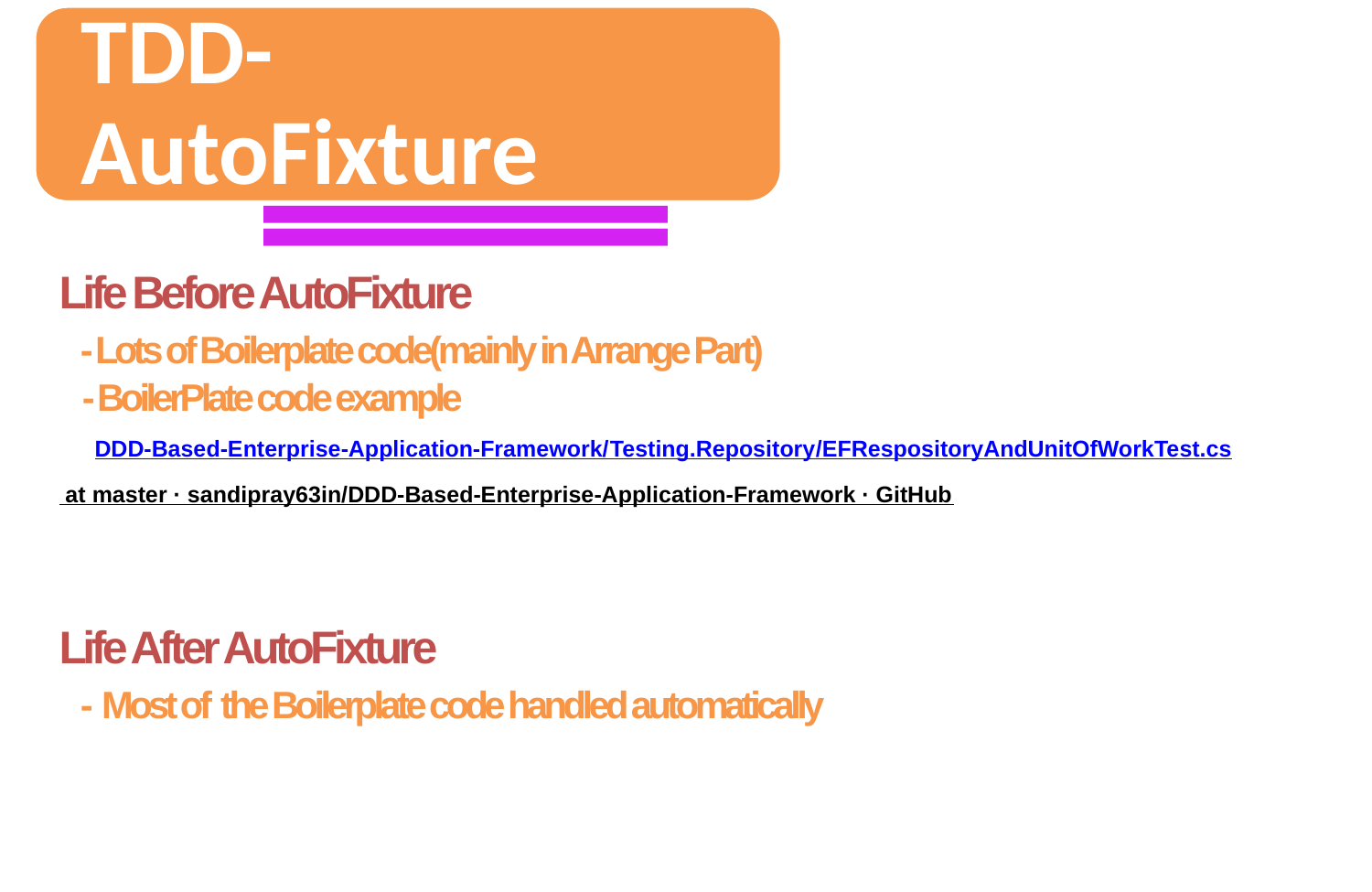

TDD- AutoFixture

Life Before AutoFixture
  - Lots of Boilerplate code(mainly in Arrange Part)
   - BoilerPlate code example
     DDD-Based-Enterprise-Application-Framework/Testing.Repository/EFRespositoryAndUnitOfWorkTest.cs at master · sandipray63in/DDD-Based-Enterprise-Application-Framework · GitHub
Life After AutoFixture
  -  Most of  the Boilerplate code handled automatically